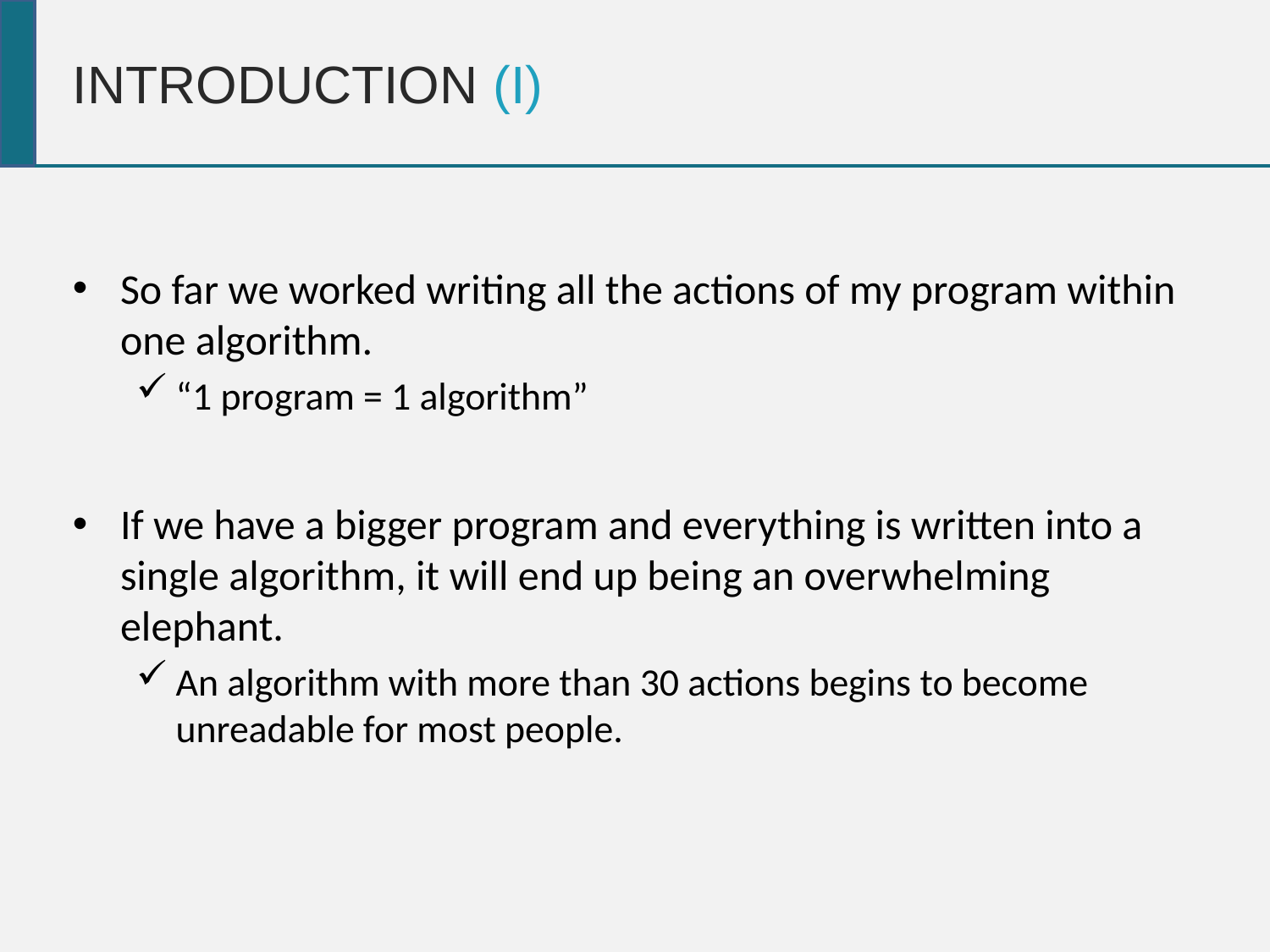

Introduction (i)

So far we worked writing all the actions of my program within one algorithm.
“1 program = 1 algorithm”

If we have a bigger program and everything is written into a single algorithm, it will end up being an overwhelming elephant.
An algorithm with more than 30 actions begins to become unreadable for most people.